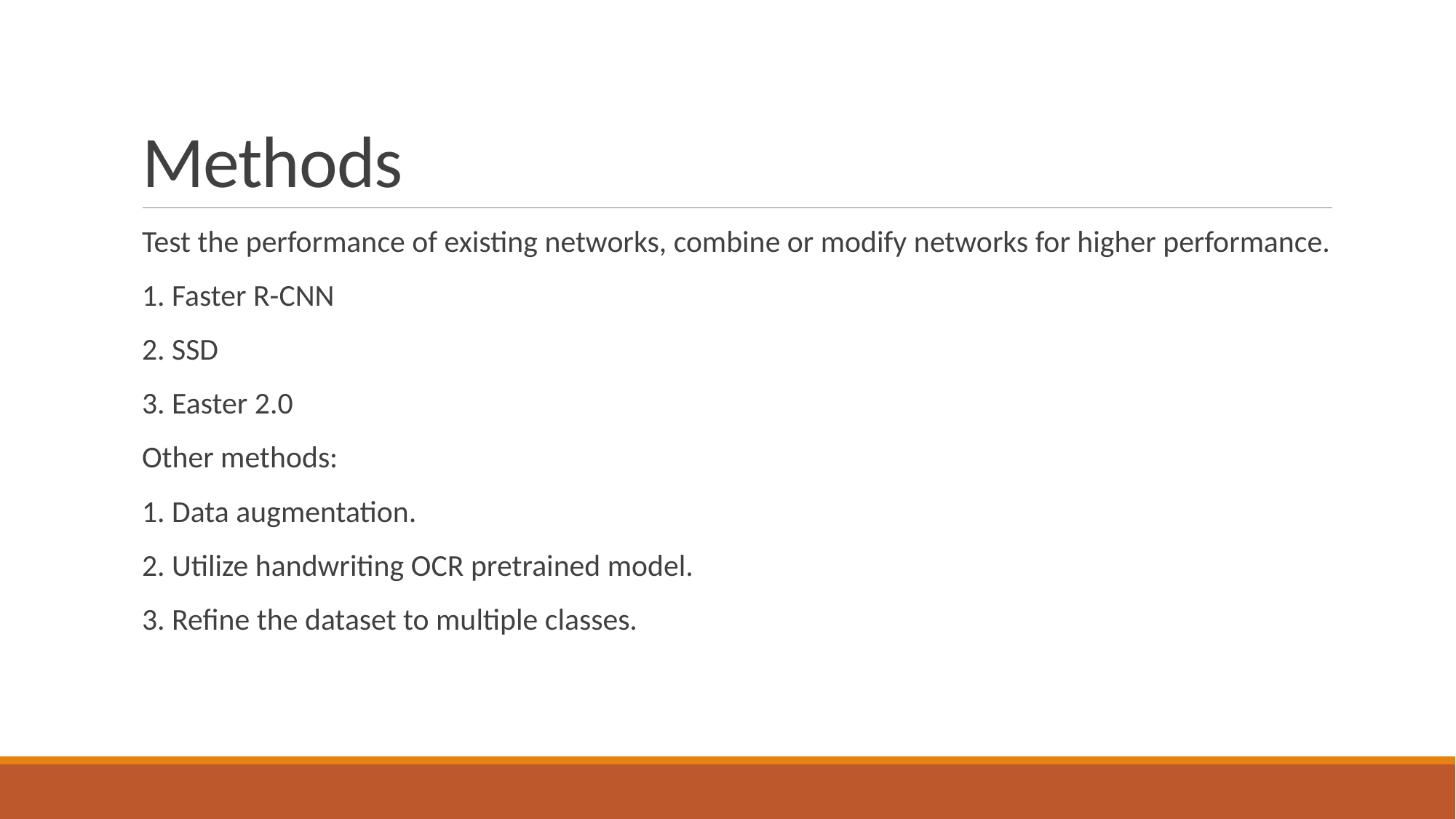

# Methods
Test the performance of existing networks, combine or modify networks for higher performance.
1. Faster R-CNN
2. SSD
3. Easter 2.0
Other methods:
1. Data augmentation.
2. Utilize handwriting OCR pretrained model.
3. Refine the dataset to multiple classes.